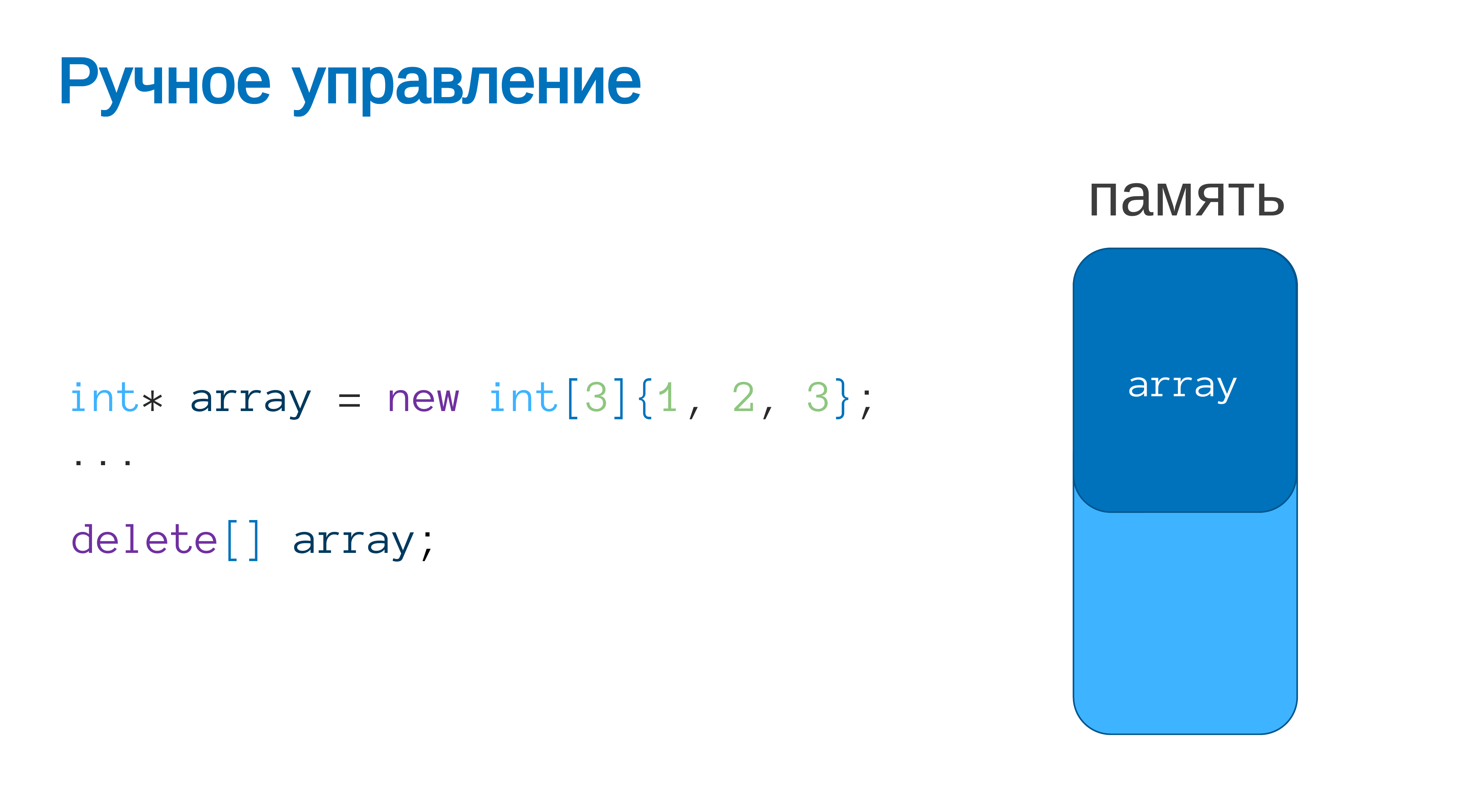

# Ручное управление
память

array
int* array = new int[3]{1, 2, 3};
...
delete[] array;
31